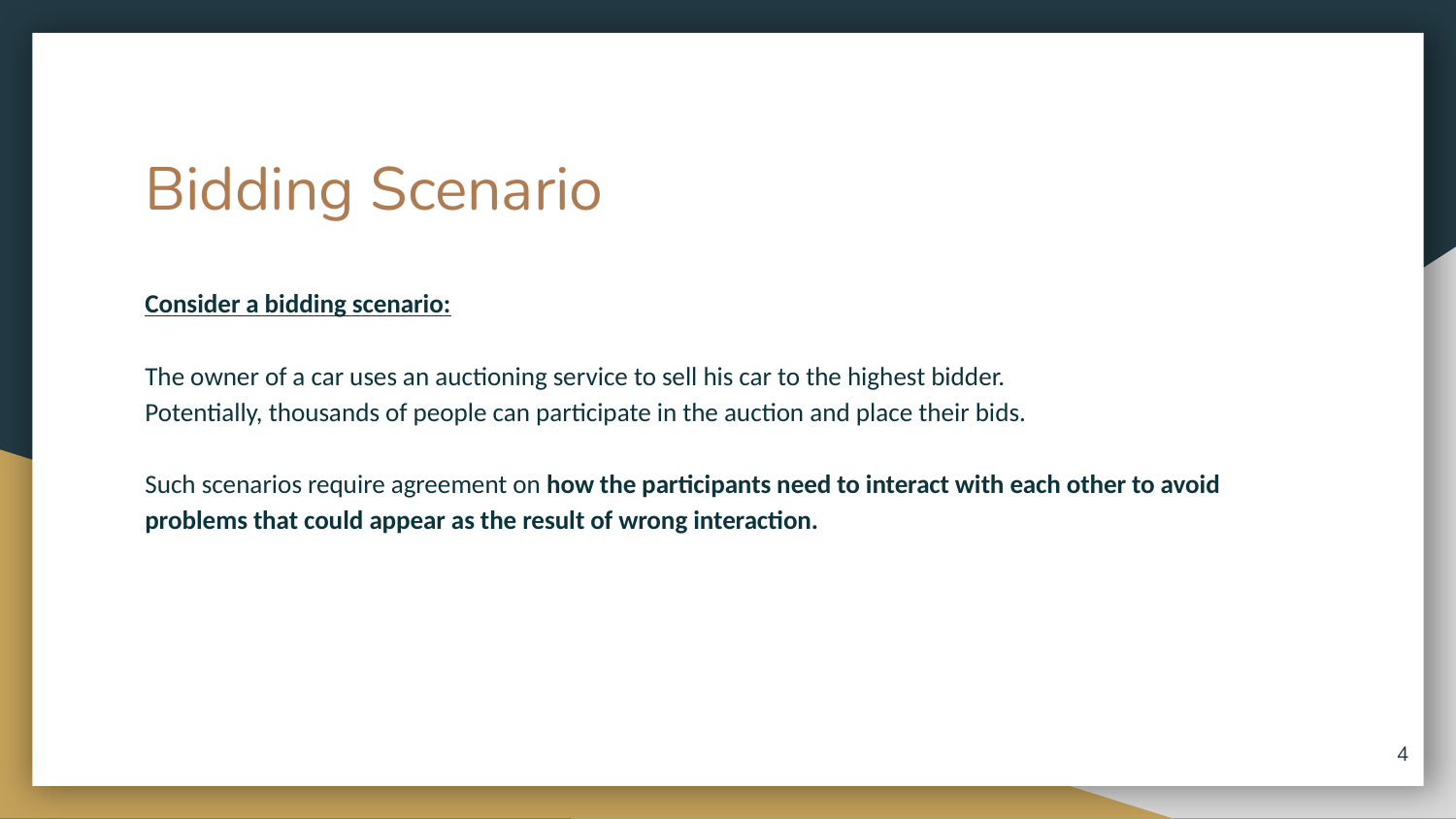

# Bidding Scenario
Consider a bidding scenario:

The owner of a car uses an auctioning service to sell his car to the highest bidder.
Potentially, thousands of people can participate in the auction and place their bids.

Such scenarios require agreement on how the participants need to interact with each other to avoid problems that could appear as the result of wrong interaction.

4